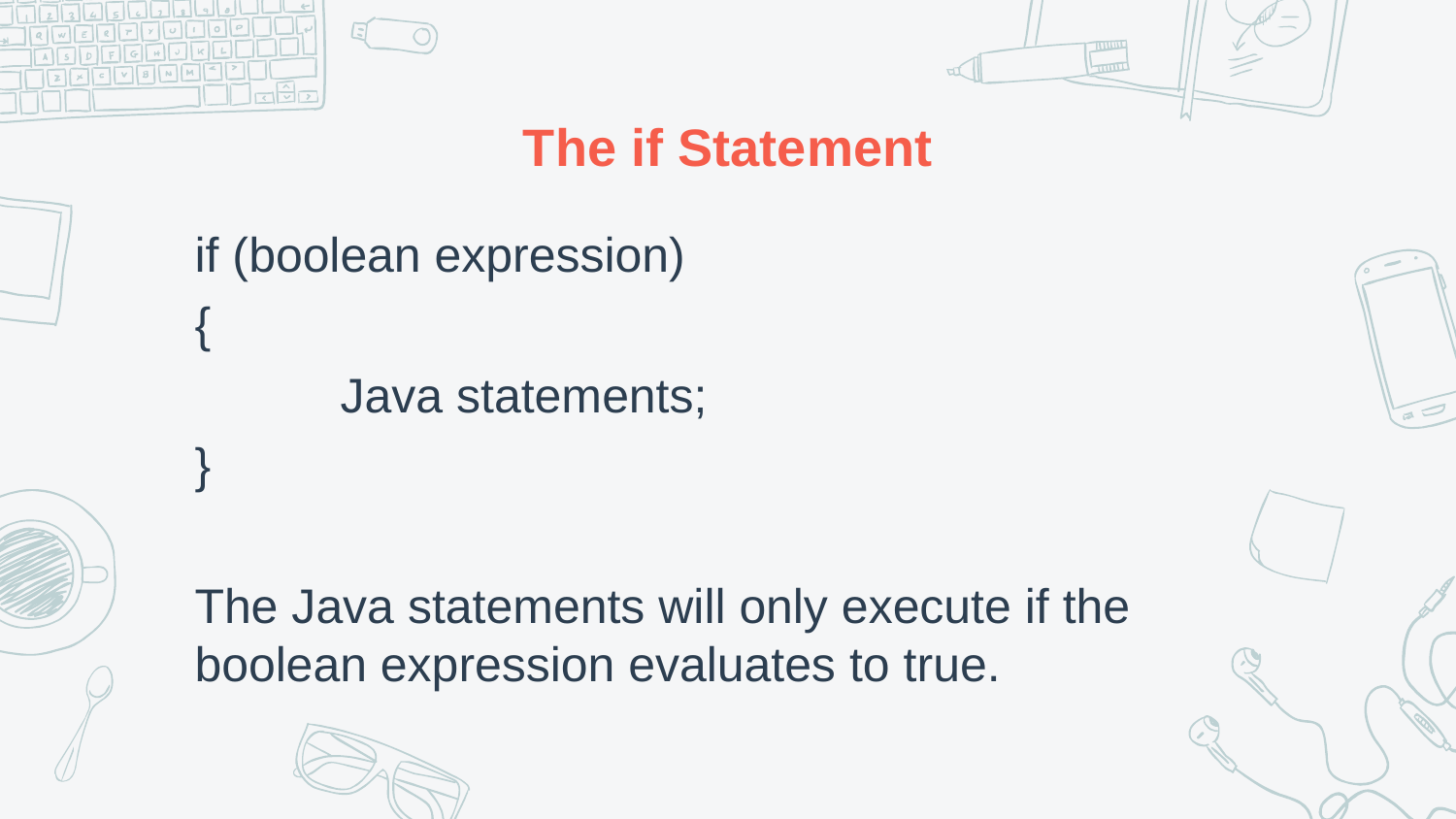

# The if Statement
if (boolean expression)
{
	Java statements;
}

The Java statements will only execute if the boolean expression evaluates to true.